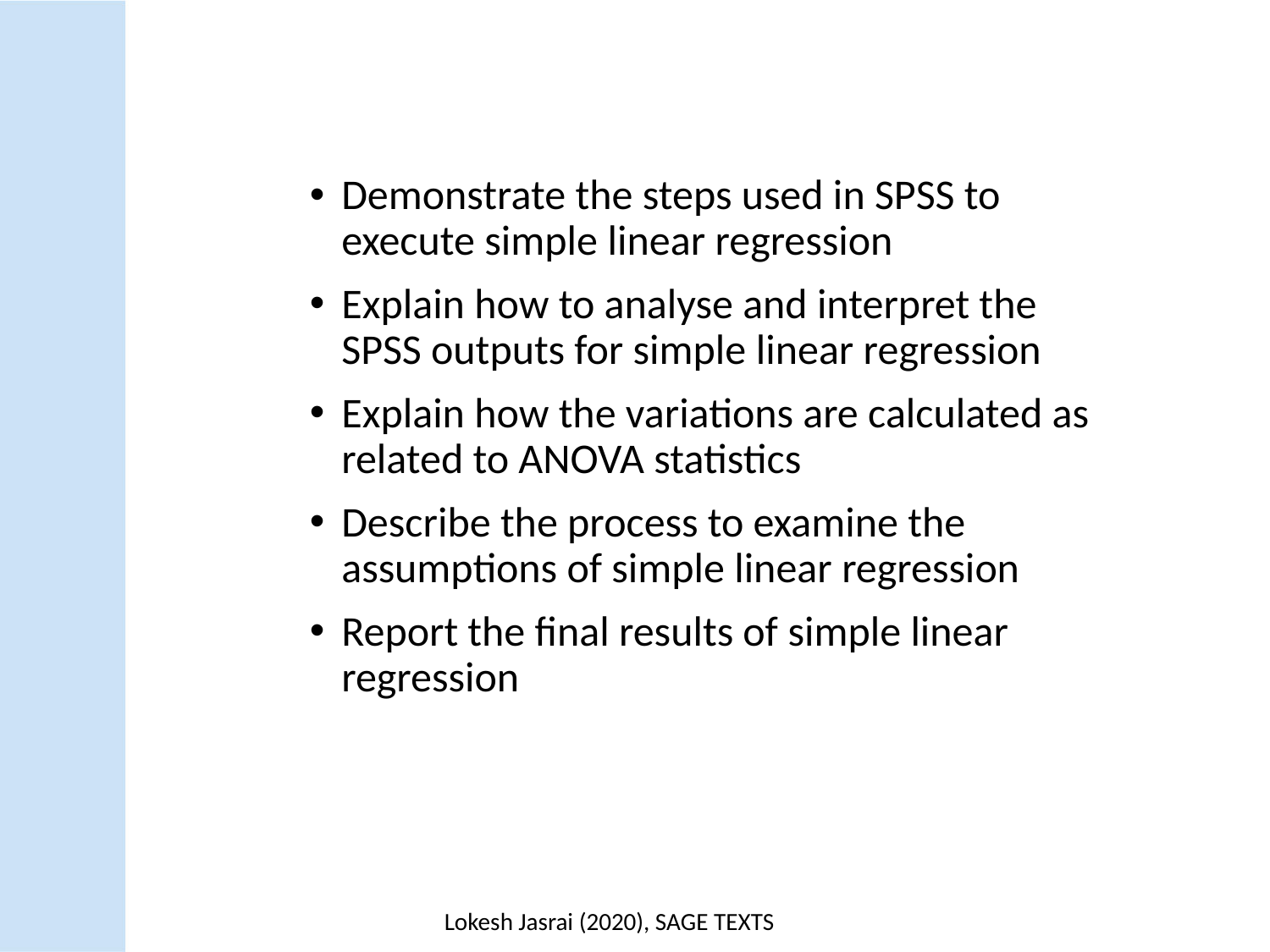

Demonstrate the steps used in SPSS to execute simple linear regression
Explain how to analyse and interpret the SPSS outputs for simple linear regression
Explain how the variations are calculated as related to ANOVA statistics
Describe the process to examine the assumptions of simple linear regression
Report the final results of simple linear regression
Lokesh Jasrai (2020), SAGE TEXTS